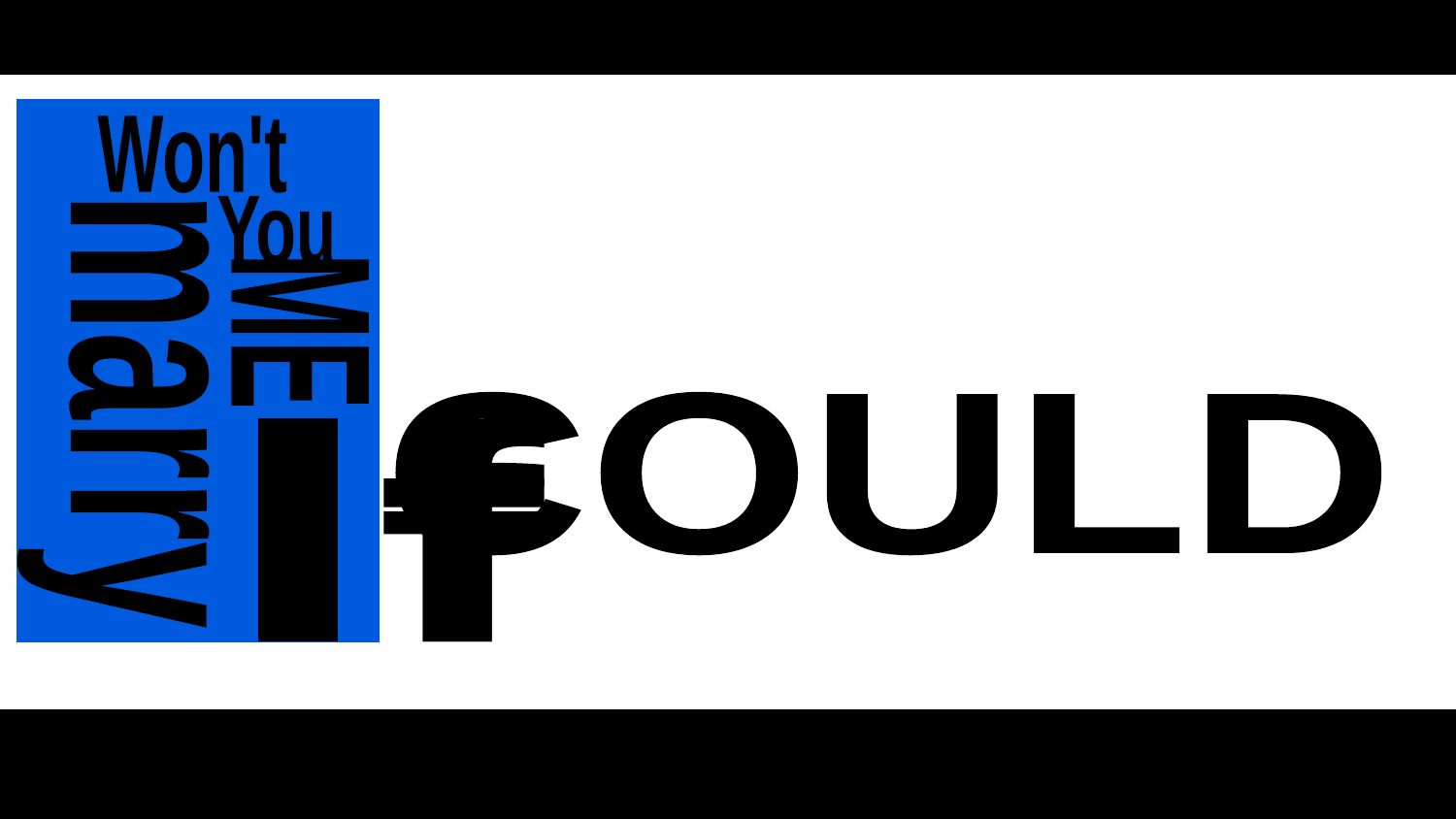

ME
Won't
You
marry
COULD
I
f
f